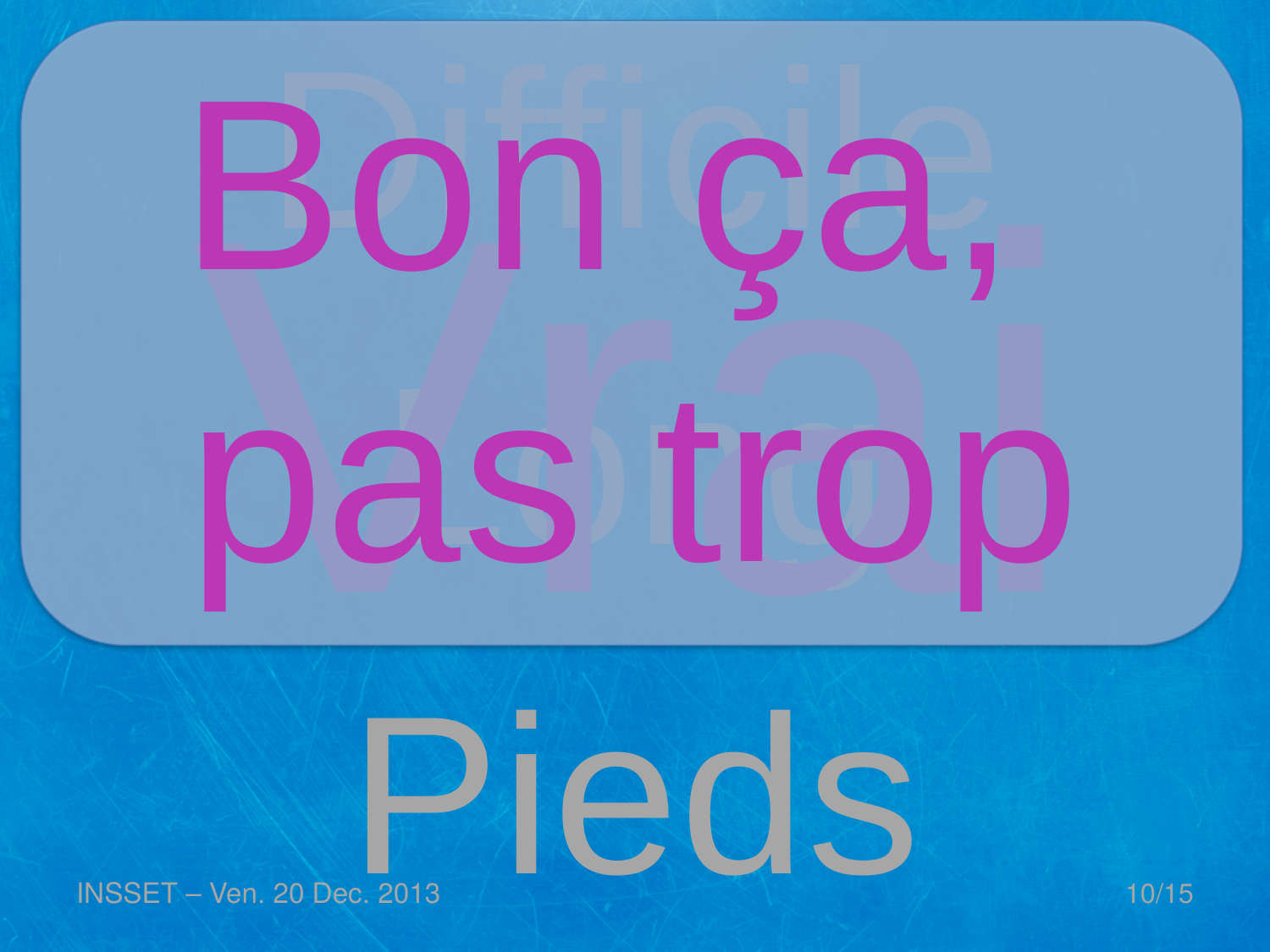

# Difficile
Bon ça,  pas trop

Vrai
Long
Pieds
INSSET – Ven. 20 Dec. 2013
10/15